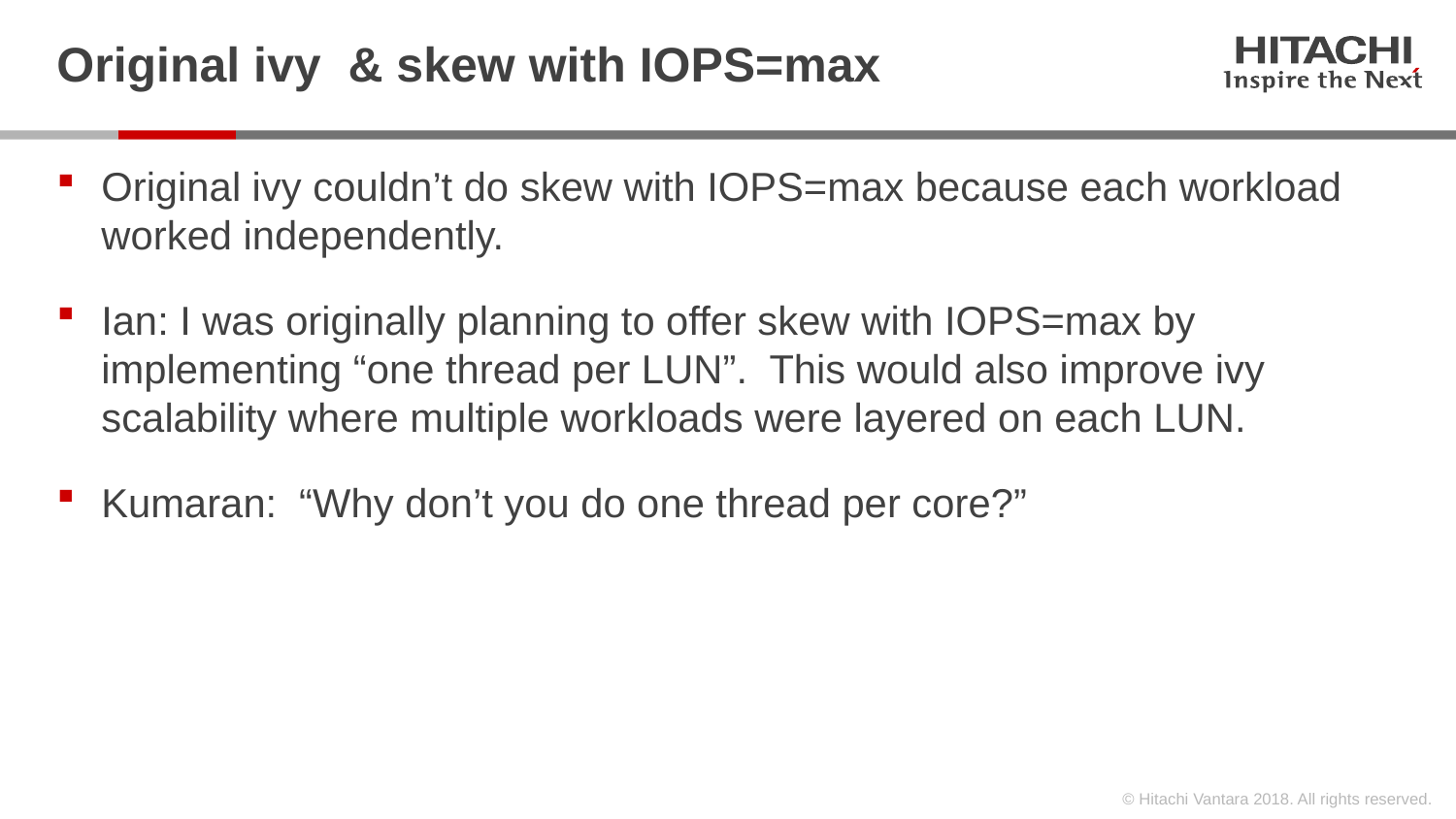

# Original ivy  & skew with IOPS=max
Original ivy couldn’t do skew with IOPS=max because each workload worked independently.
Ian: I was originally planning to offer skew with IOPS=max by implementing “one thread per LUN”.  This would also improve ivy scalability where multiple workloads were layered on each LUN.
Kumaran:  “Why don’t you do one thread per core?”